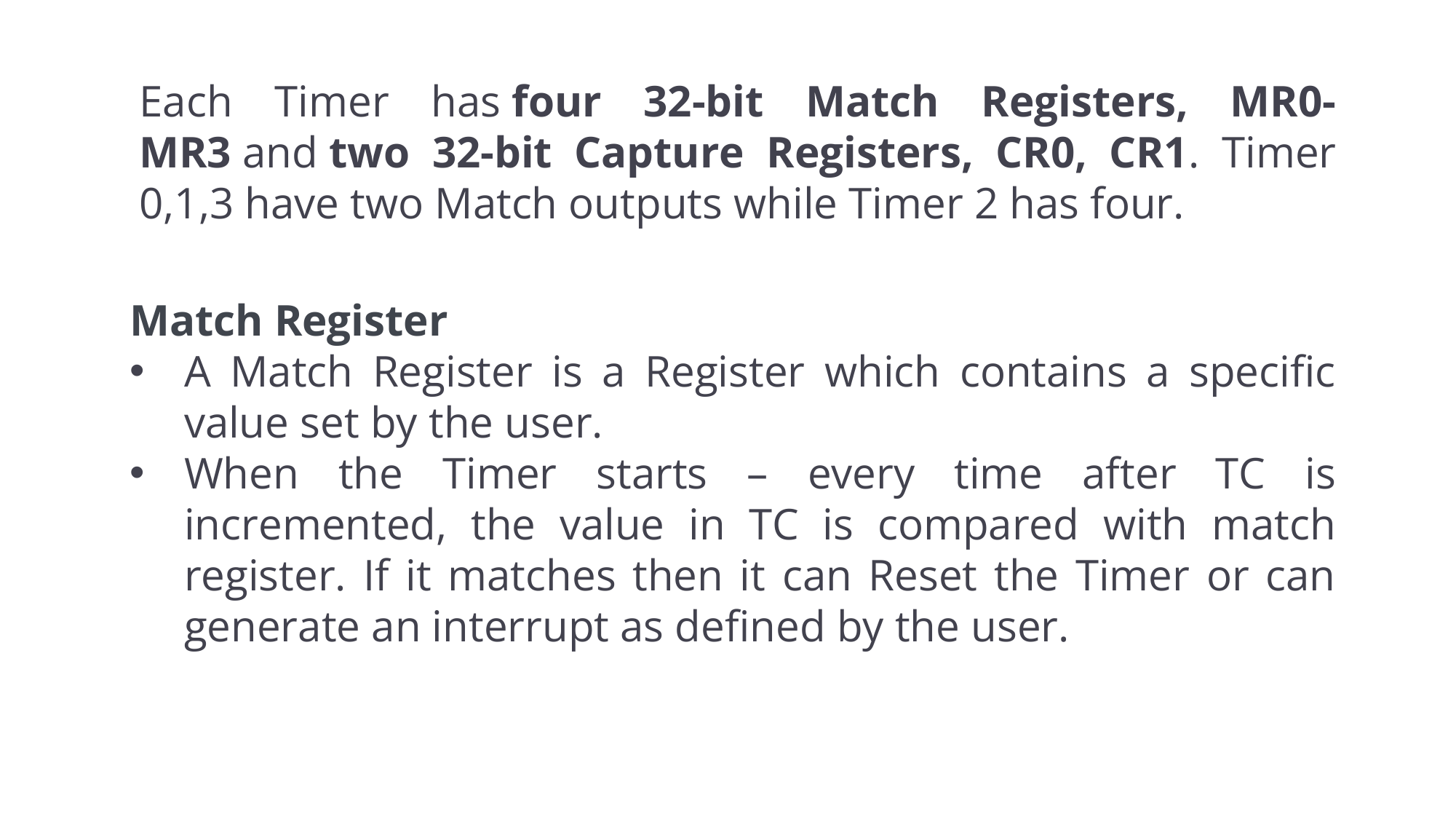

Each Timer has four 32-bit Match Registers, MR0-MR3 and two 32-bit Capture Registers, CR0, CR1. Timer 0,1,3 have two Match outputs while Timer 2 has four.
Match Register
A Match Register is a Register which contains a specific value set by the user.
When the Timer starts – every time after TC is incremented, the value in TC is compared with match register. If it matches then it can Reset the Timer or can generate an interrupt as defined by the user.